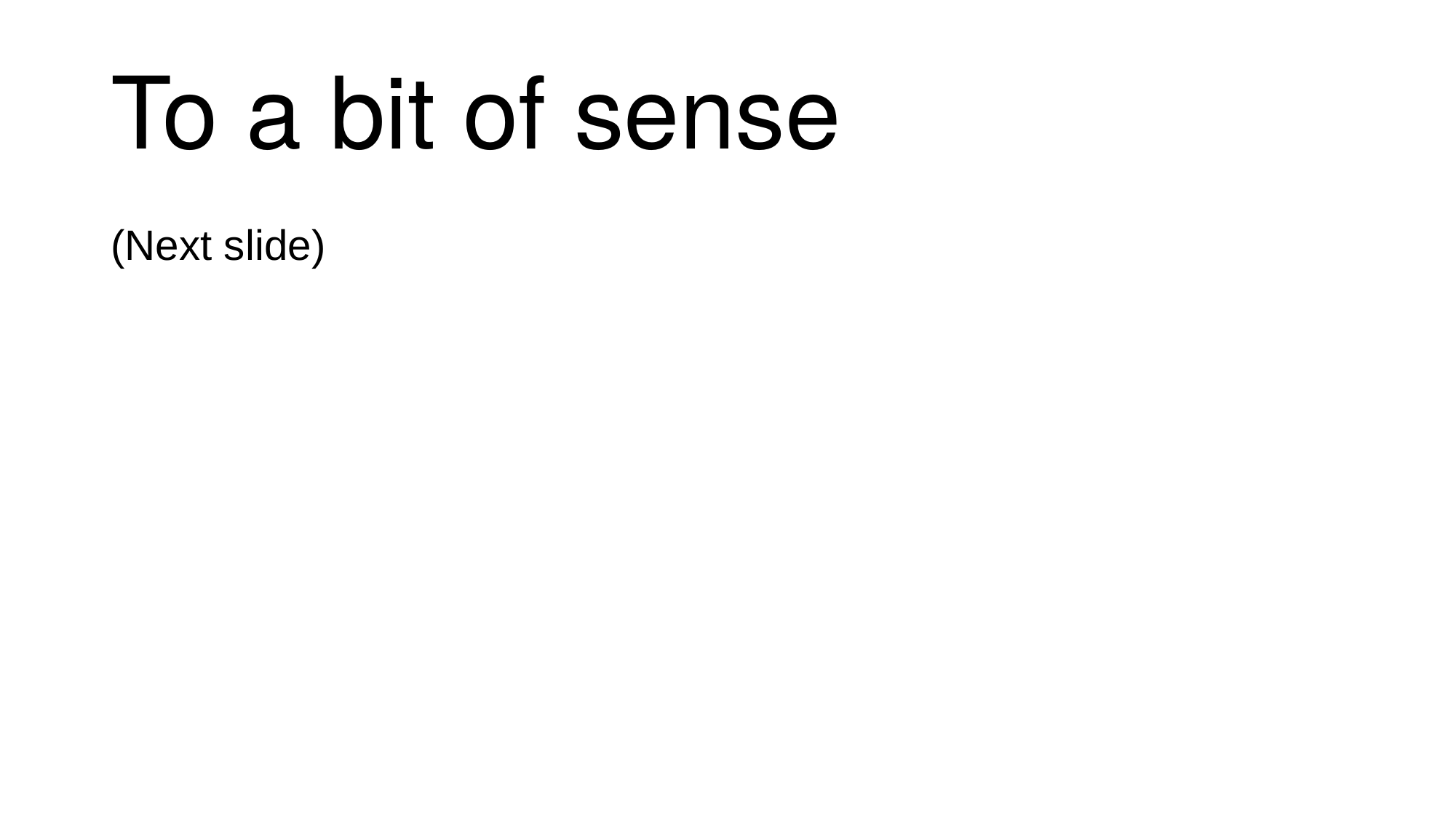

#
To a bit of sense
(Next slide)